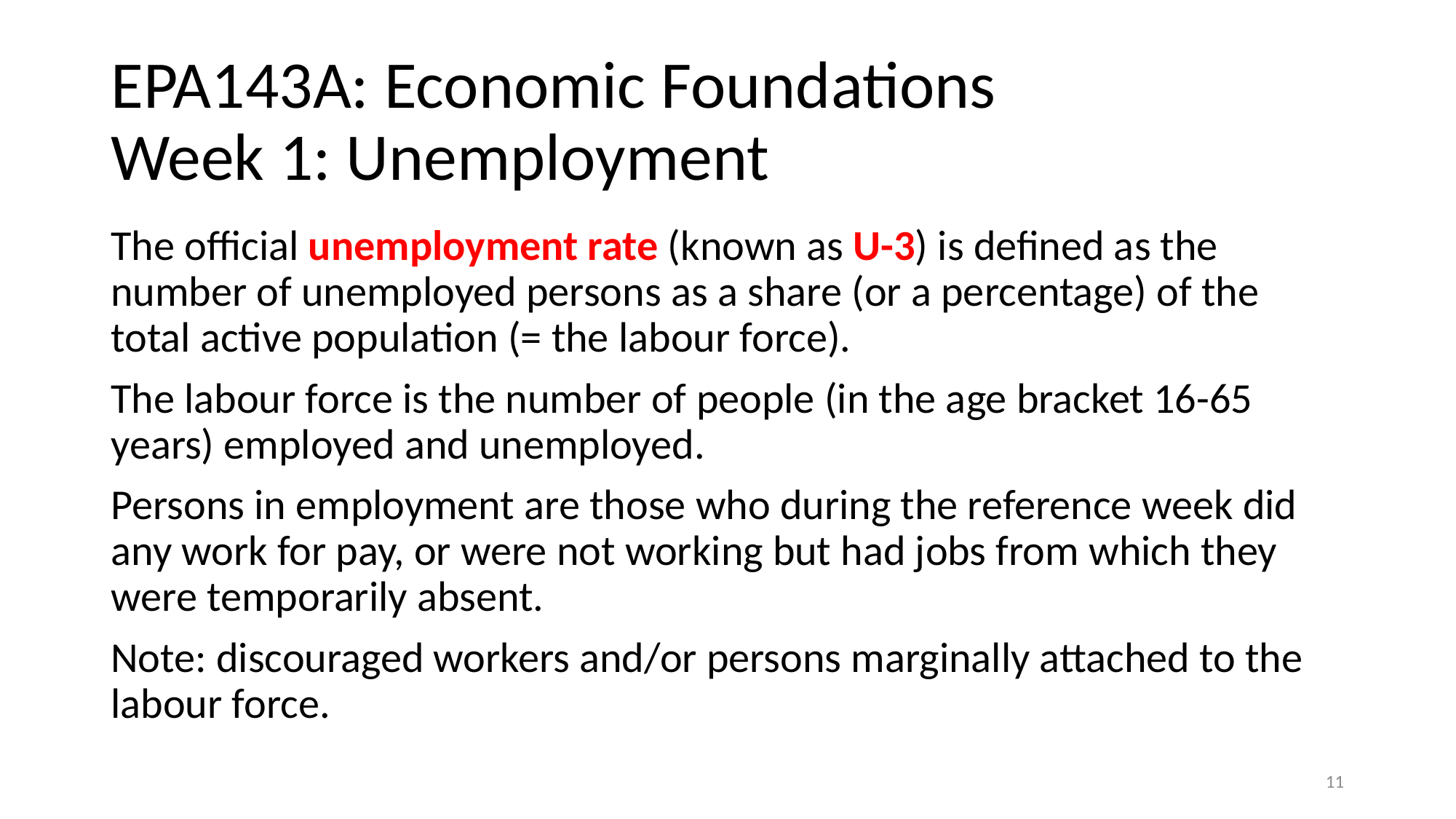

# EPA143A: Economic Foundations Week 1: Unemployment
The official unemployment rate (known as U-3) is defined as the number of unemployed persons as a share (or a percentage) of the total active population (= the labour force).
The labour force is the number of people (in the age bracket 16-65 years) employed and unemployed.
Persons in employment are those who during the reference week did any work for pay, or were not working but had jobs from which they were temporarily absent.
Note: discouraged workers and/or persons marginally attached to the labour force.
11